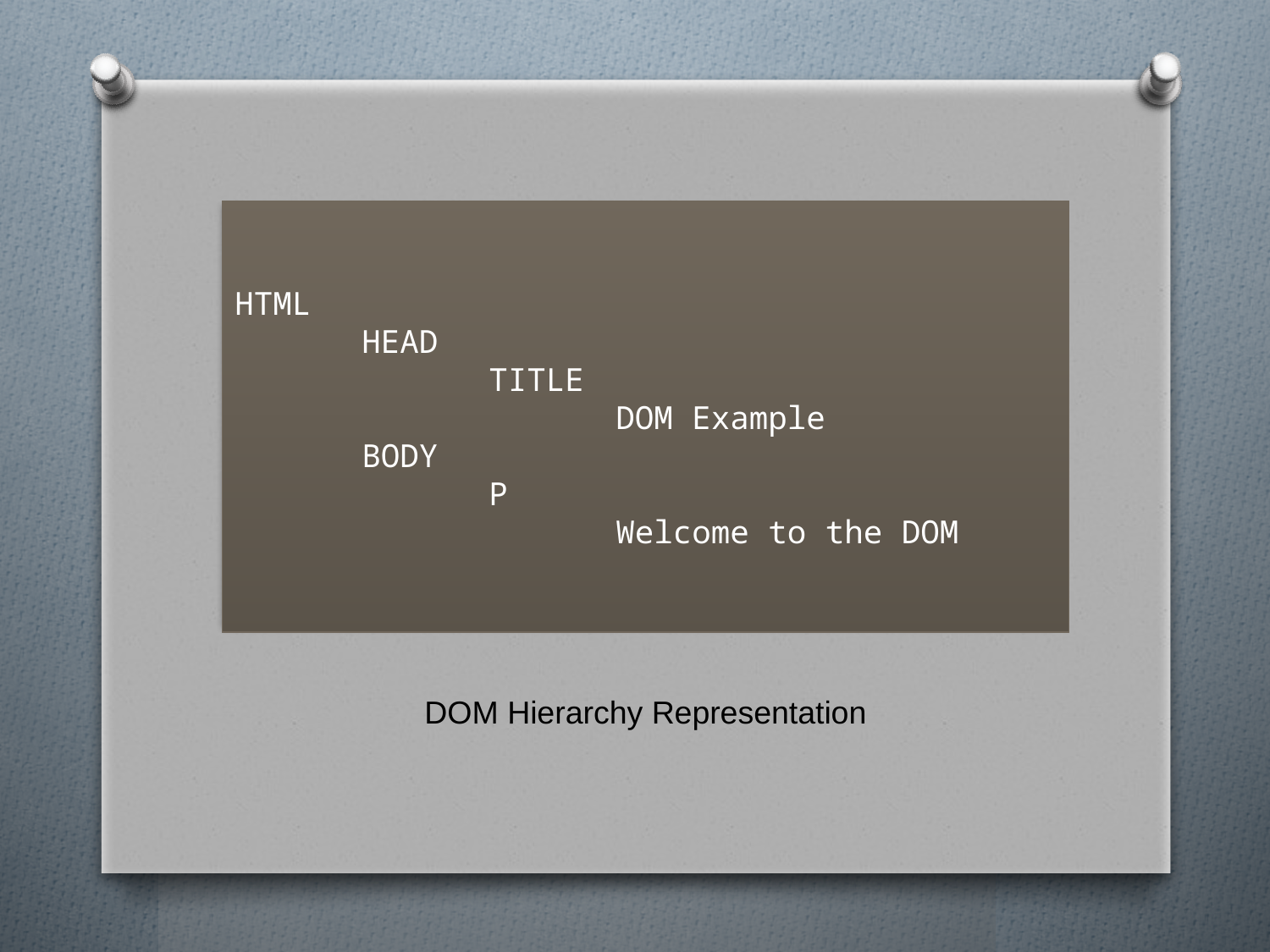

HTML
	HEAD
		TITLE
			DOM Example
	BODY
		P
			Welcome to the DOM

DOM Hierarchy Representation